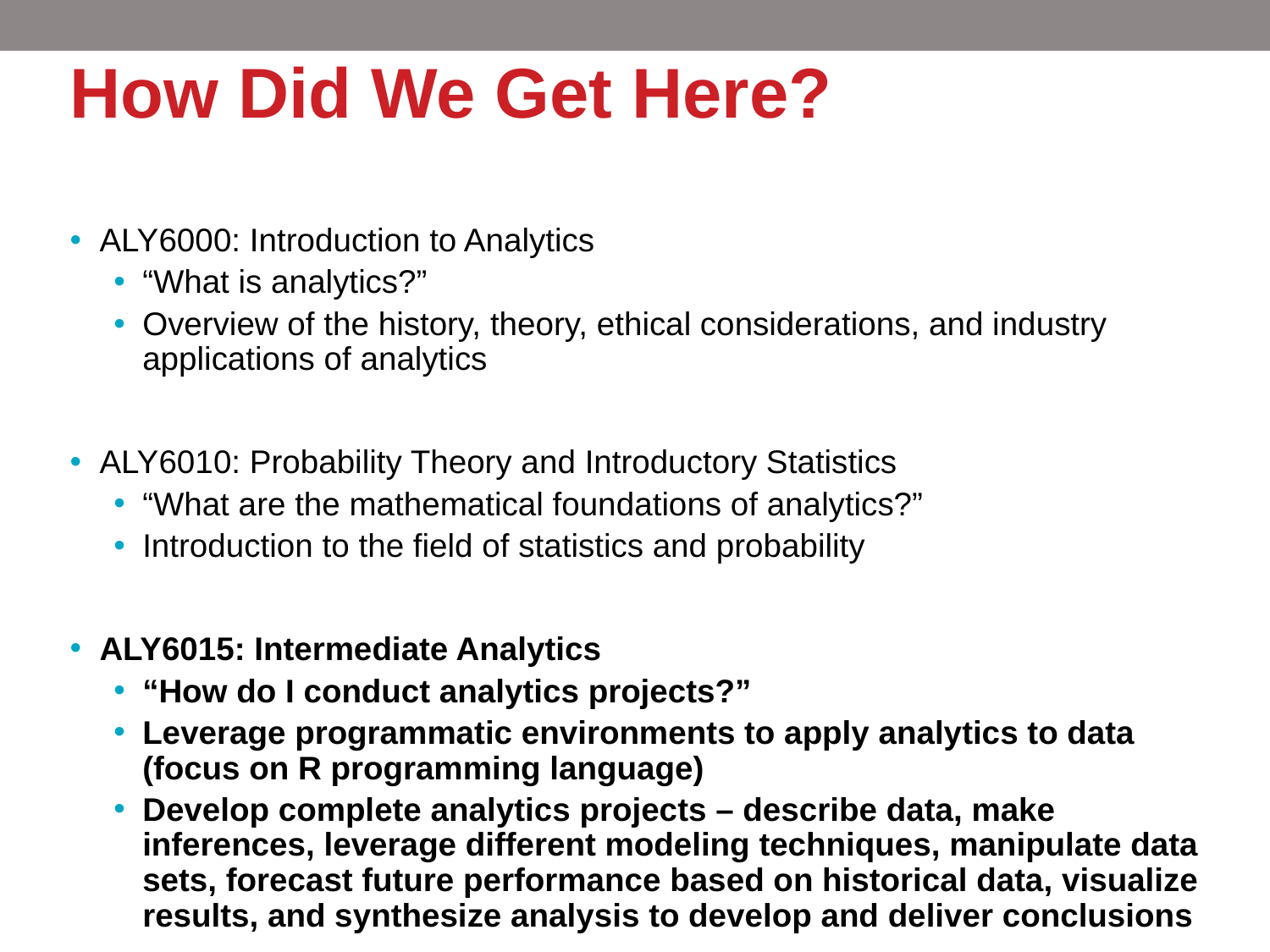

# How Did We Get Here?
ALY6000: Introduction to Analytics
“What is analytics?”
Overview of the history, theory, ethical considerations, and industry applications of analytics

ALY6010: Probability Theory and Introductory Statistics
“What are the mathematical foundations of analytics?”
Introduction to the field of statistics and probability

ALY6015: Intermediate Analytics
“How do I conduct analytics projects?”
Leverage programmatic environments to apply analytics to data (focus on R programming language)
Develop complete analytics projects – describe data, make inferences, leverage different modeling techniques, manipulate data sets, forecast future performance based on historical data, visualize results, and synthesize analysis to develop and deliver conclusions